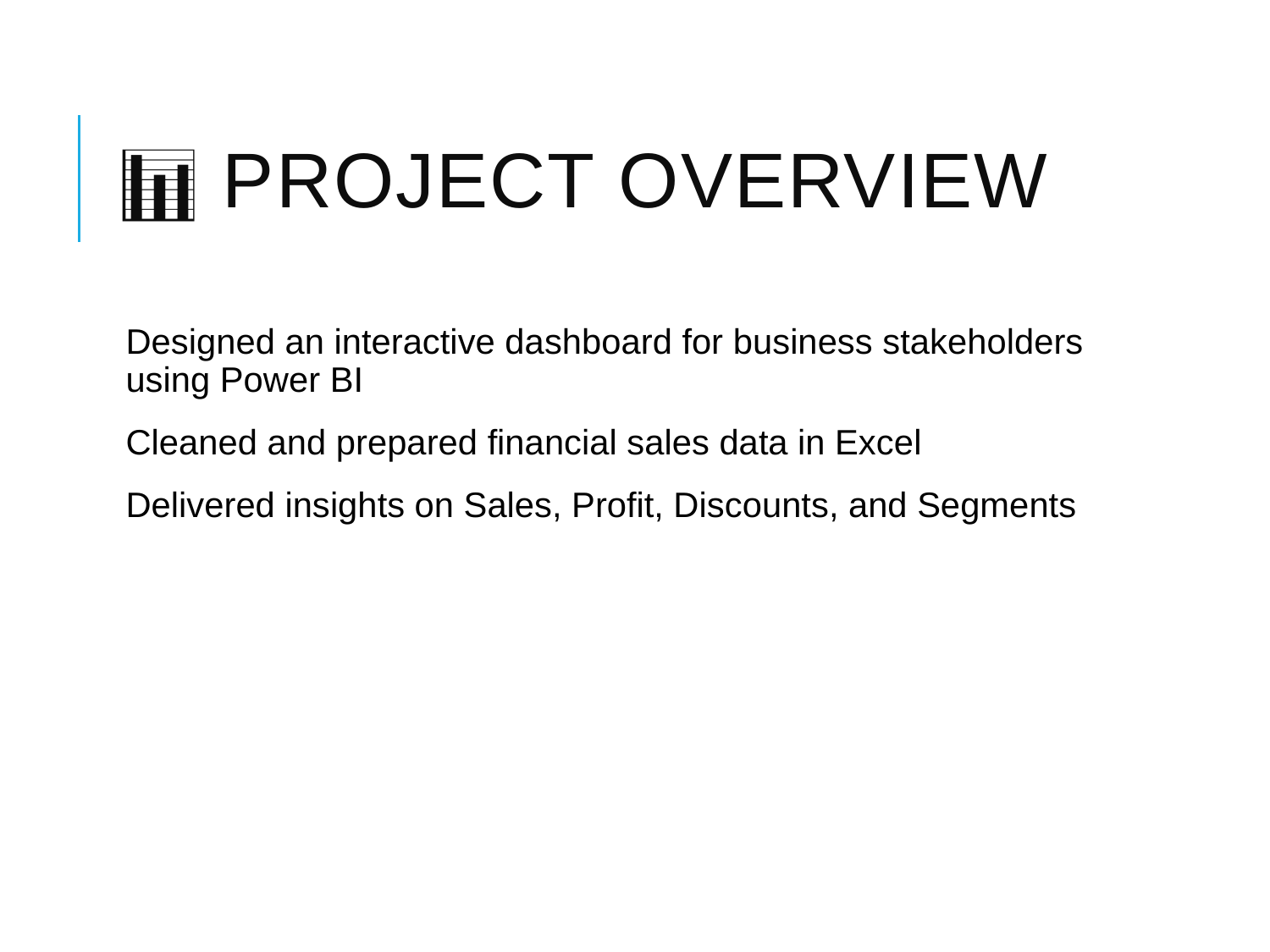

# 📊 Project Overview
Designed an interactive dashboard for business stakeholders using Power BI
Cleaned and prepared financial sales data in Excel
Delivered insights on Sales, Profit, Discounts, and Segments